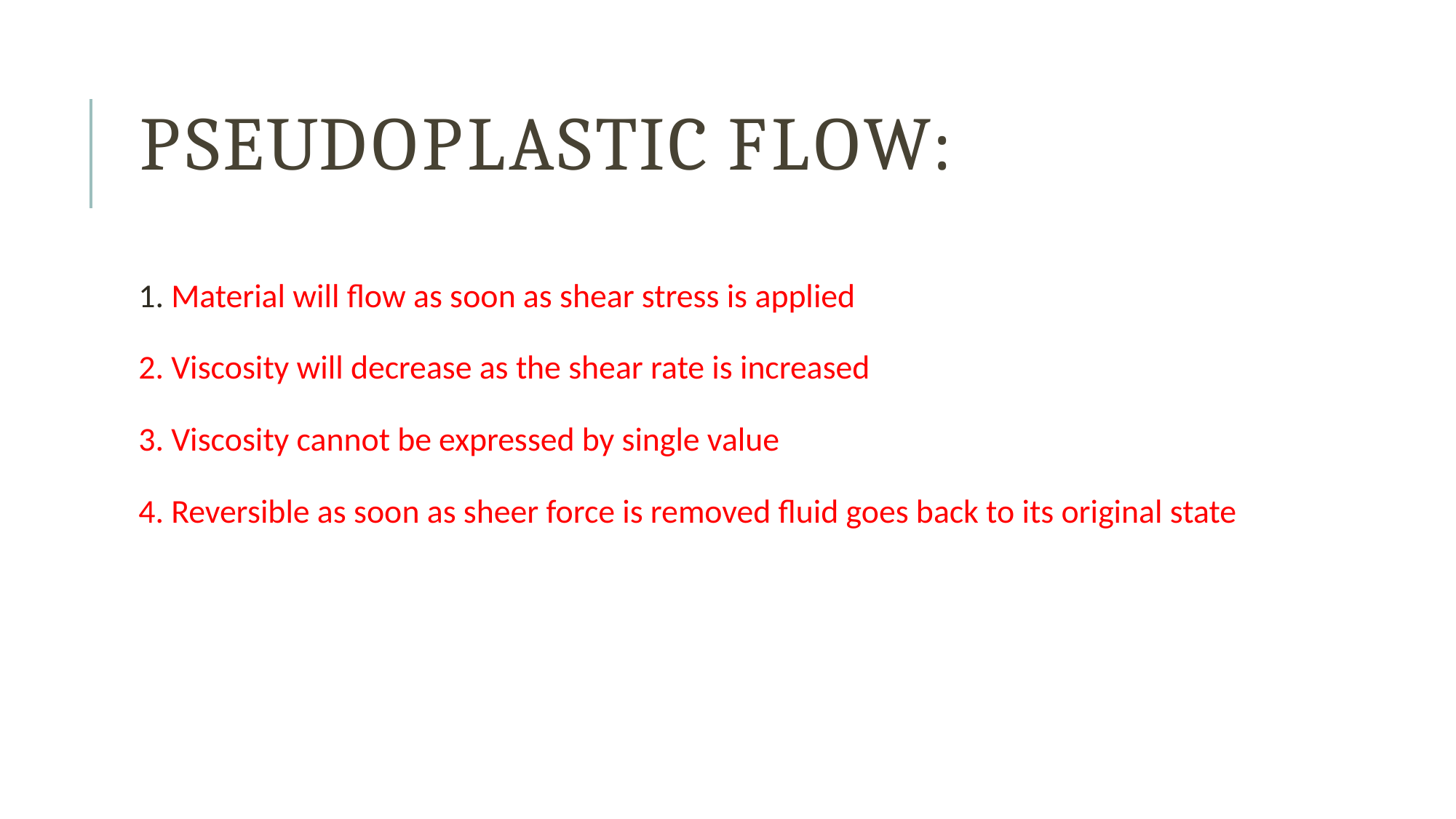

# Pseudoplastic flow:
1. Material will flow as soon as shear stress is applied
2. Viscosity will decrease as the shear rate is increased
3. Viscosity cannot be expressed by single value
4. Reversible as soon as sheer force is removed fluid goes back to its original state